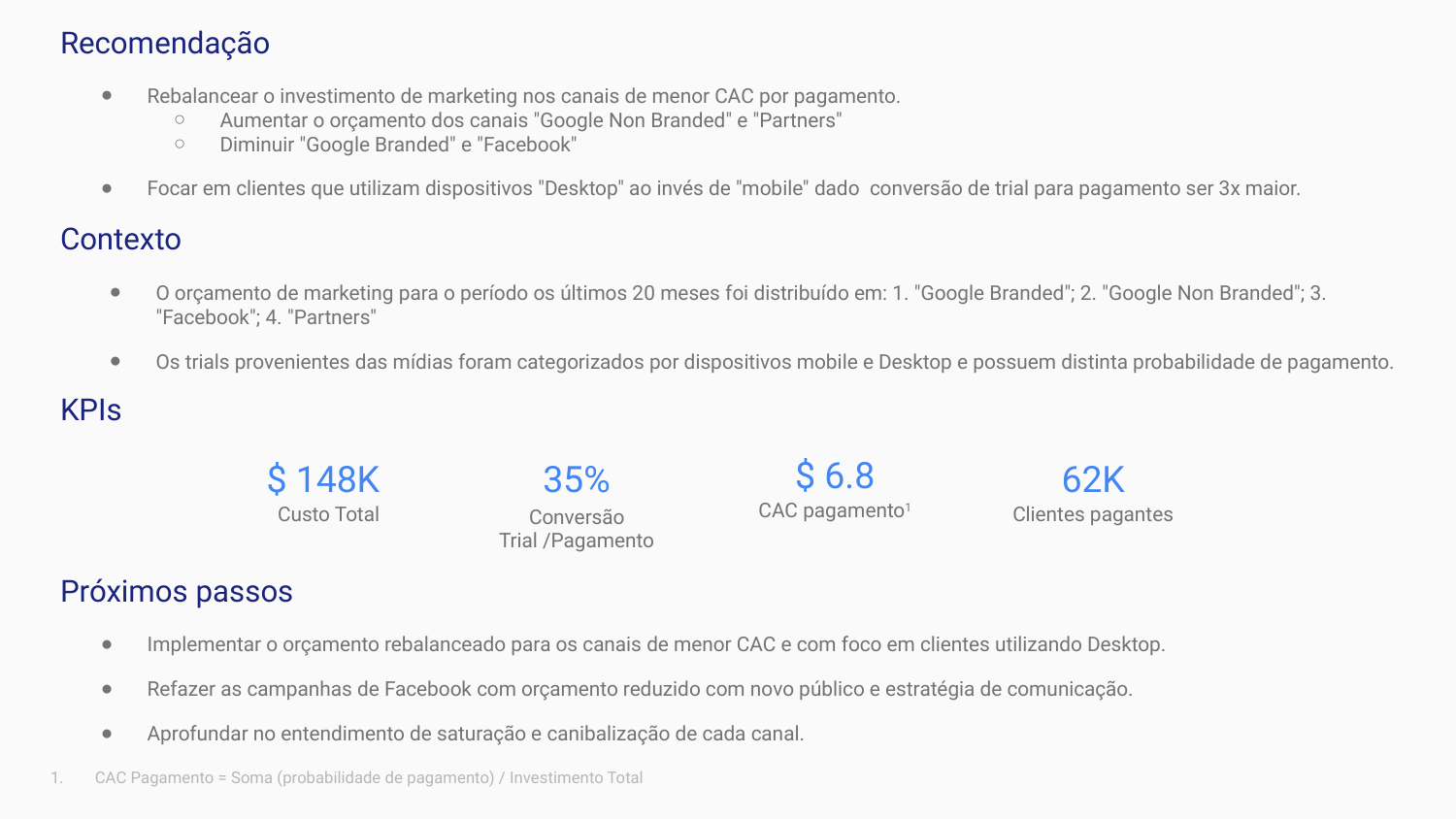

Recomendação
Rebalancear o investimento de marketing nos canais de menor CAC por pagamento.
Aumentar o orçamento dos canais "Google Non Branded" e "Partners"
Diminuir "Google Branded" e "Facebook"
Focar em clientes que utilizam dispositivos "Desktop" ao invés de "mobile" dado  conversão de trial para pagamento ser 3x maior.
Contexto
O orçamento de marketing para o período os últimos 20 meses foi distribuído em: 1. "Google Branded"; 2. "Google Non Branded"; 3. "Facebook"; 4. "Partners"
Os trials provenientes das mídias foram categorizados por dispositivos mobile e Desktop e possuem distinta probabilidade de pagamento.
KPIs
$ 6.8
CAC pagamento1
$ 148K
Custo Total
35%
Conversão
Trial /Pagamento
62K
Clientes pagantes
Próximos passos
Implementar o orçamento rebalanceado para os canais de menor CAC e com foco em clientes utilizando Desktop.
Refazer as campanhas de Facebook com orçamento reduzido com novo público e estratégia de comunicação.
Aprofundar no entendimento de saturação e canibalização de cada canal.
CAC Pagamento = Soma (probabilidade de pagamento) / Investimento Total